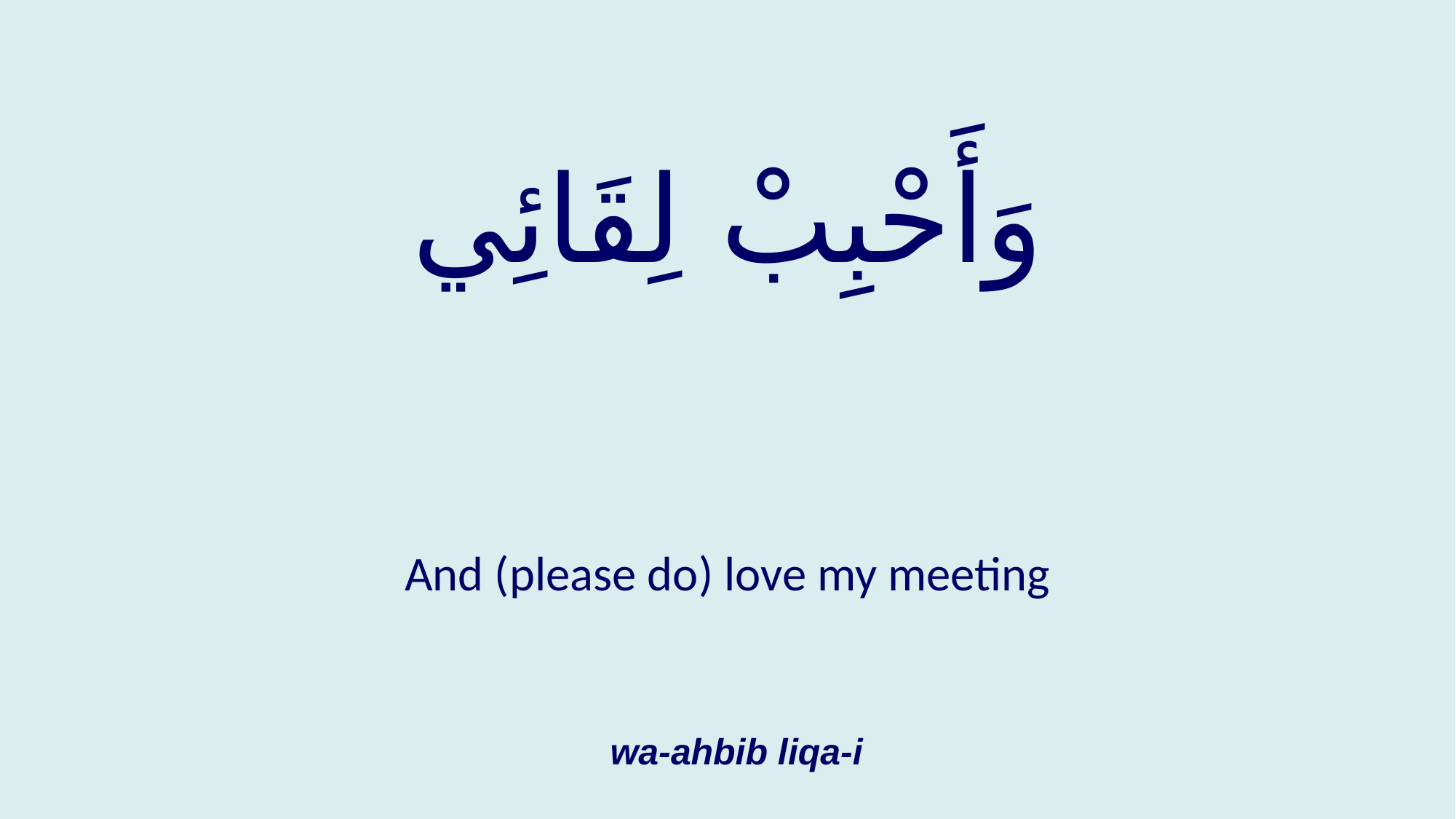

# وَأَحْبِبْ لِقَائِي
And (please do) love my meeting
wa-ahbib liqa-i